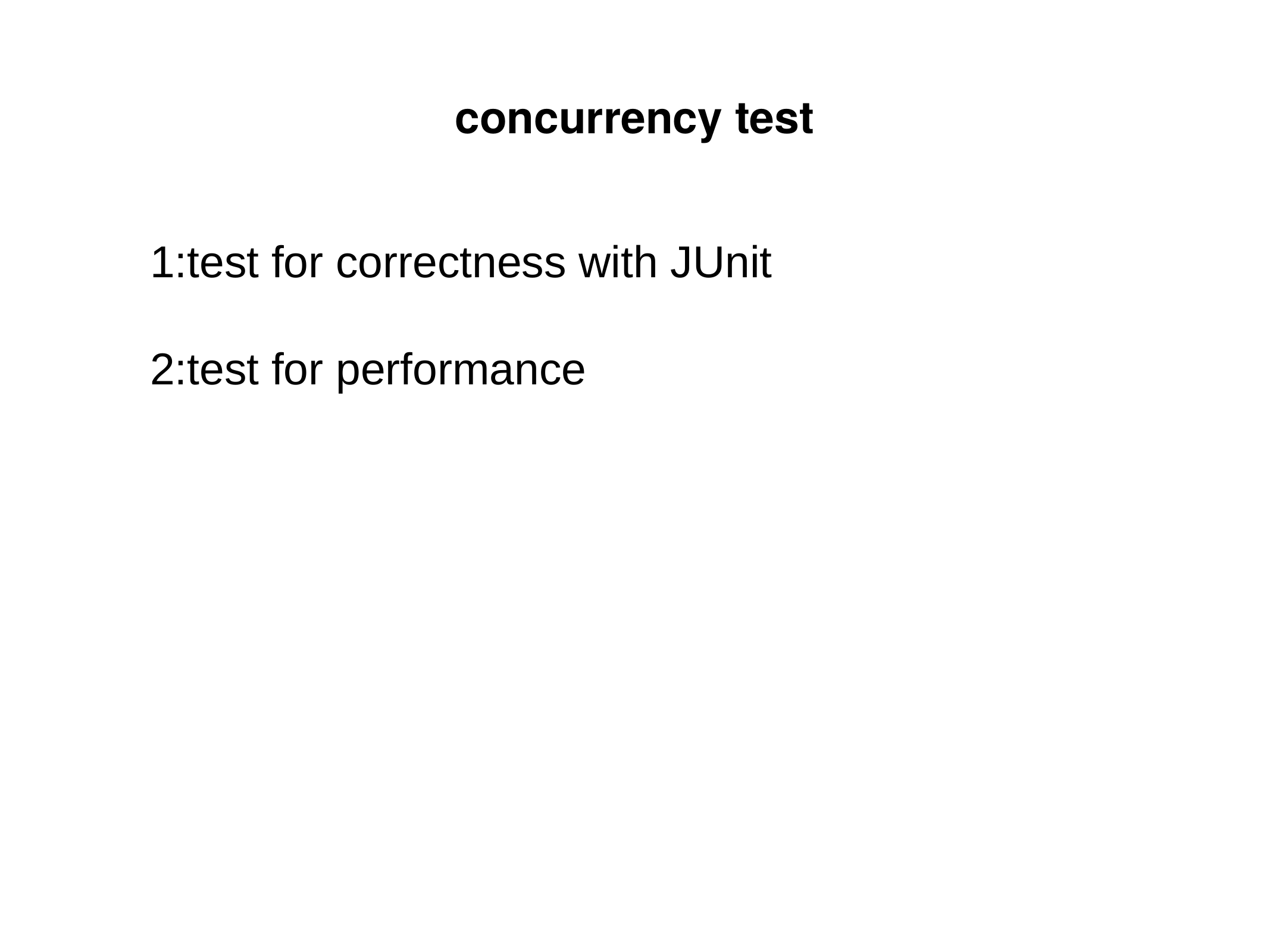

concurrency test
1:test for correctness with JUnit

2:test for performance